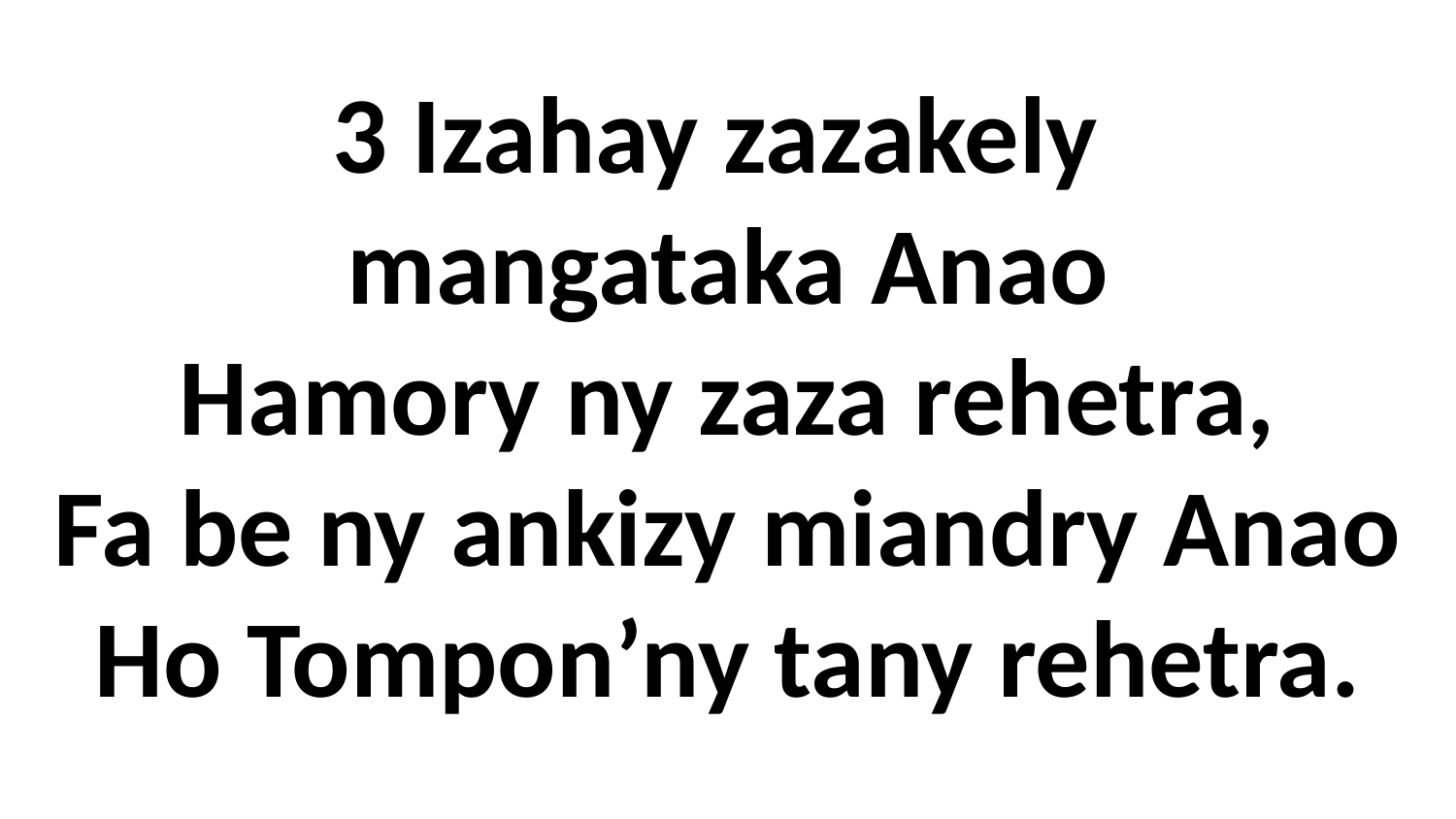

# 3 Izahay zazakely mangataka Anao Hamory ny zaza rehetra, Fa be ny ankizy miandry Anao Ho Tompon’ny tany rehetra.